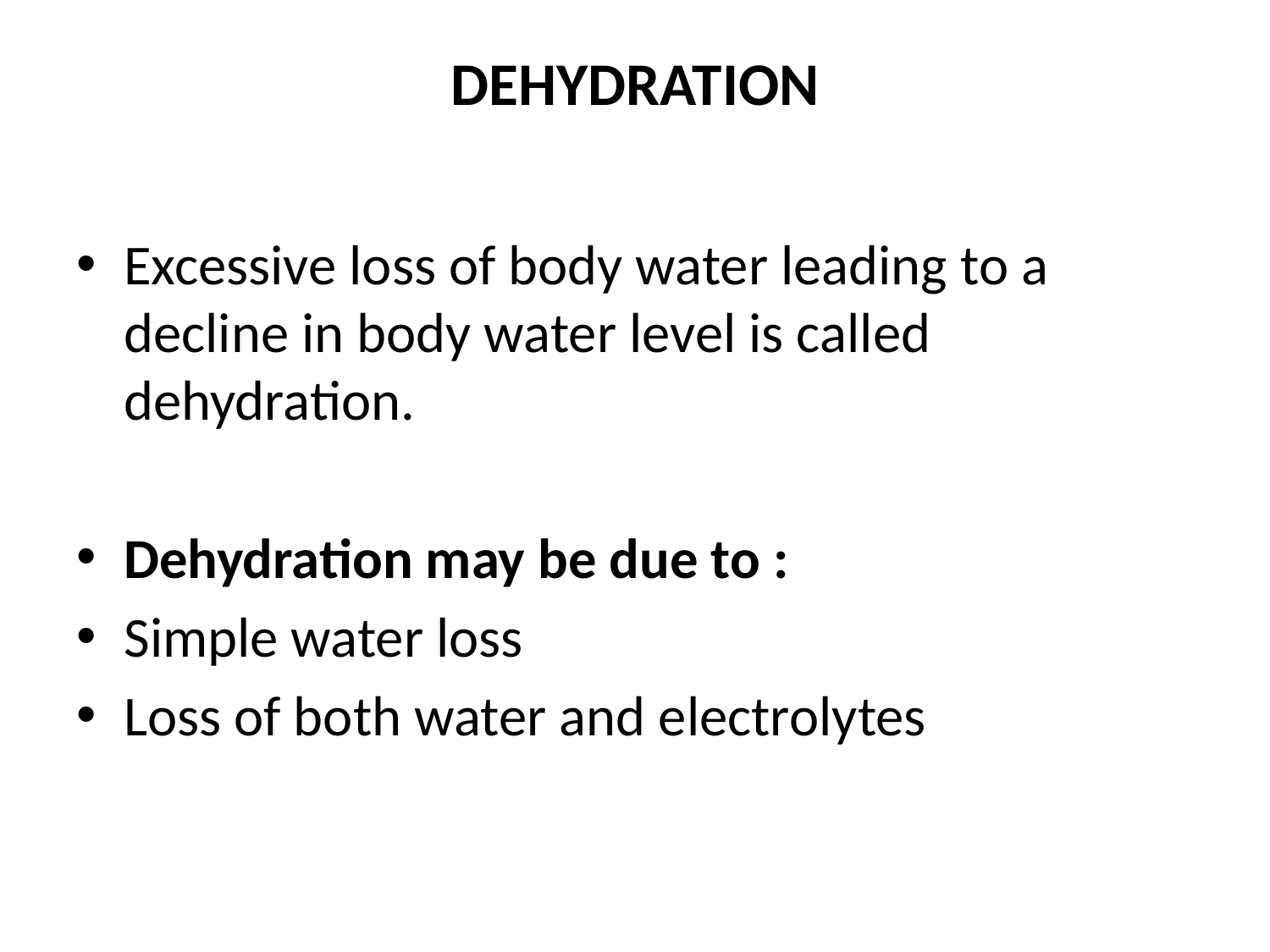

# DEHYDRATION
Excessive loss of body water leading to a decline in body water level is called dehydration.

Dehydration may be due to :
Simple water loss
Loss of both water and electrolytes